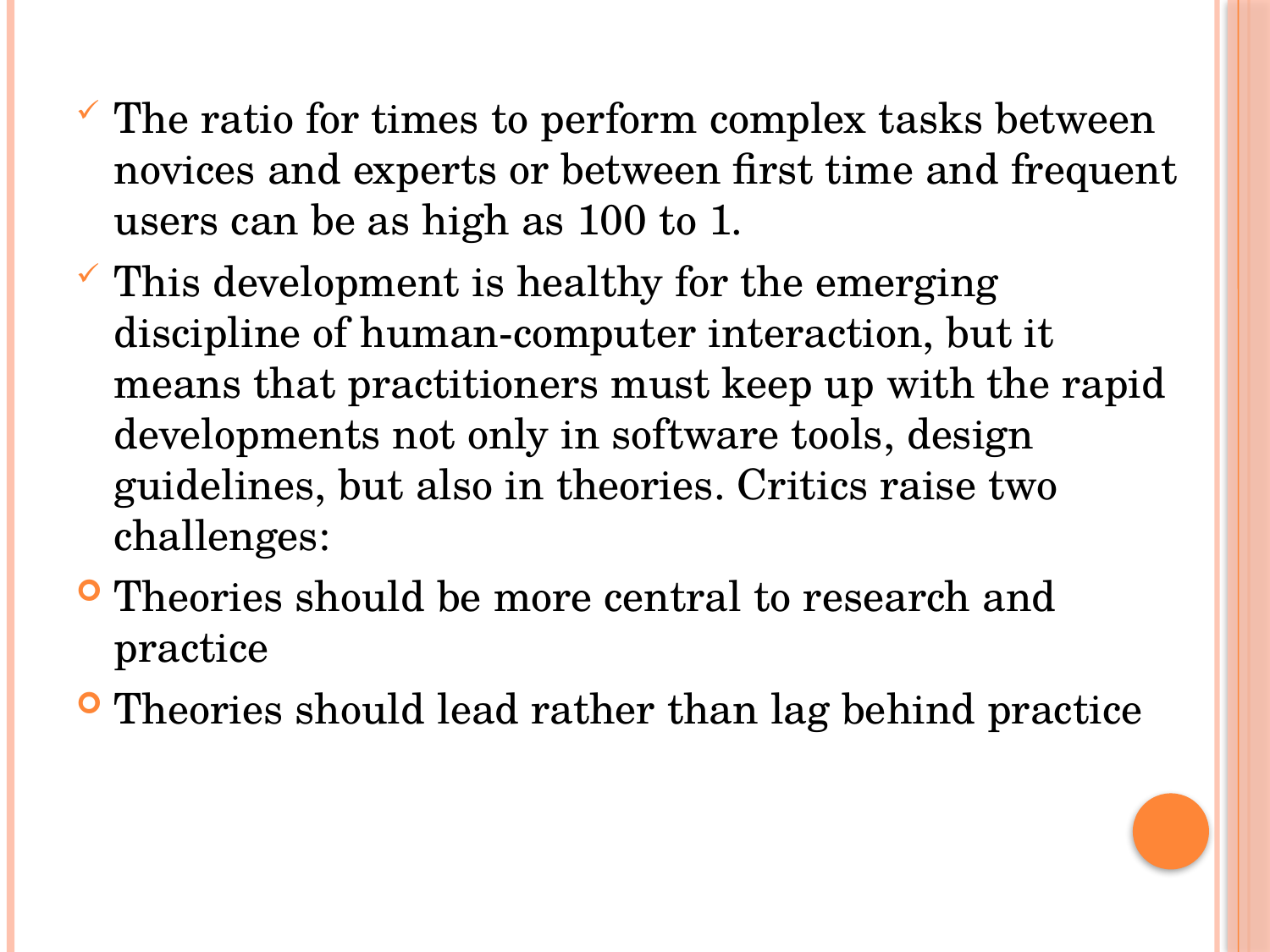

The ratio for times to perform complex tasks between novices and experts or between first time and frequent users can be as high as 100 to 1.
This development is healthy for the emerging discipline of human-computer interaction, but it means that practitioners must keep up with the rapid developments not only in software tools, design guidelines, but also in theories. Critics raise two challenges:
Theories should be more central to research and practice
Theories should lead rather than lag behind practice